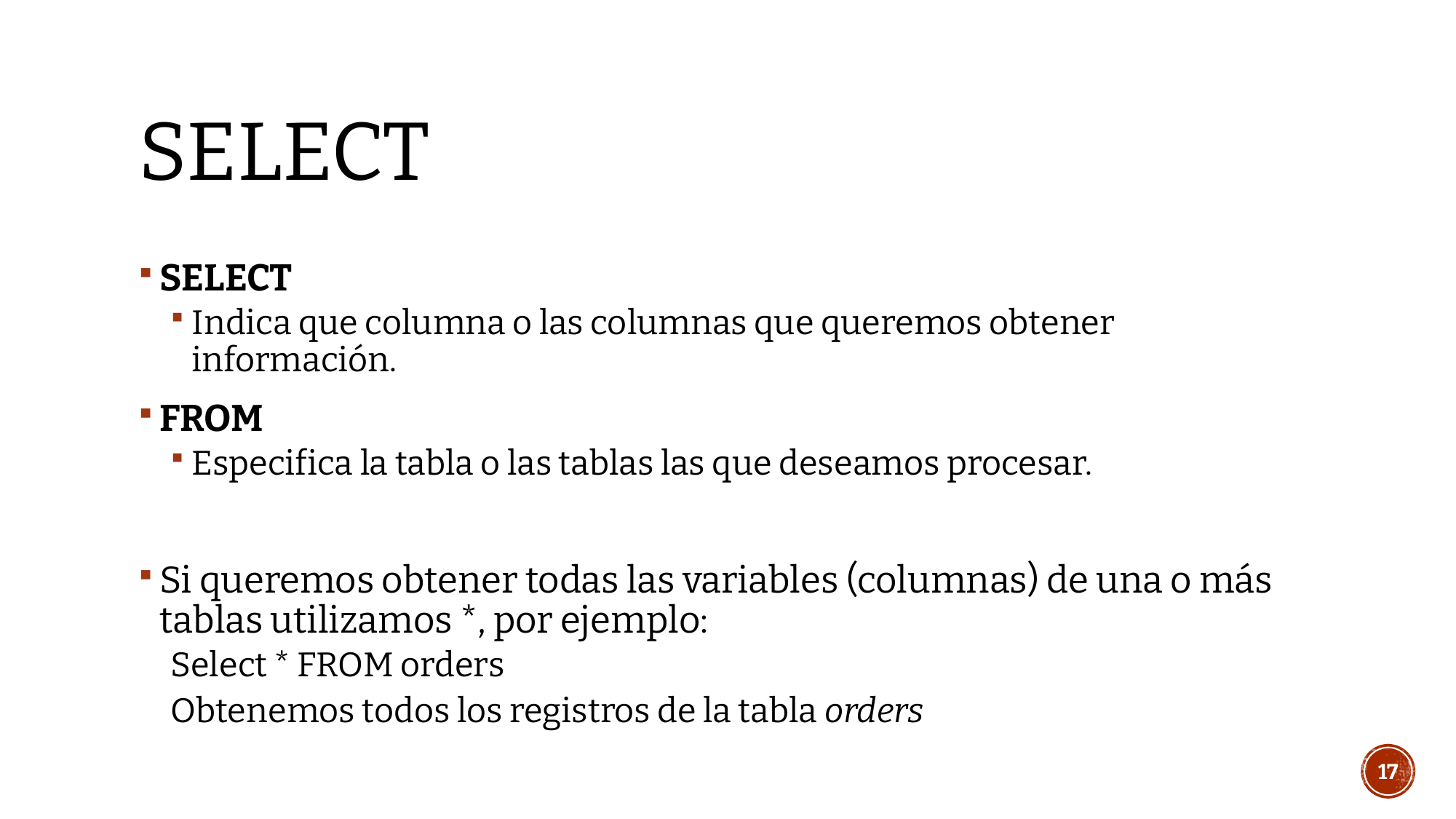

# select
SELECT
Indica que columna o las columnas que queremos obtener información.
FROM
Especifica la tabla o las tablas las que deseamos procesar.

Si queremos obtener todas las variables (columnas) de una o más tablas utilizamos *, por ejemplo:
Select * FROM orders
Obtenemos todos los registros de la tabla orders
17